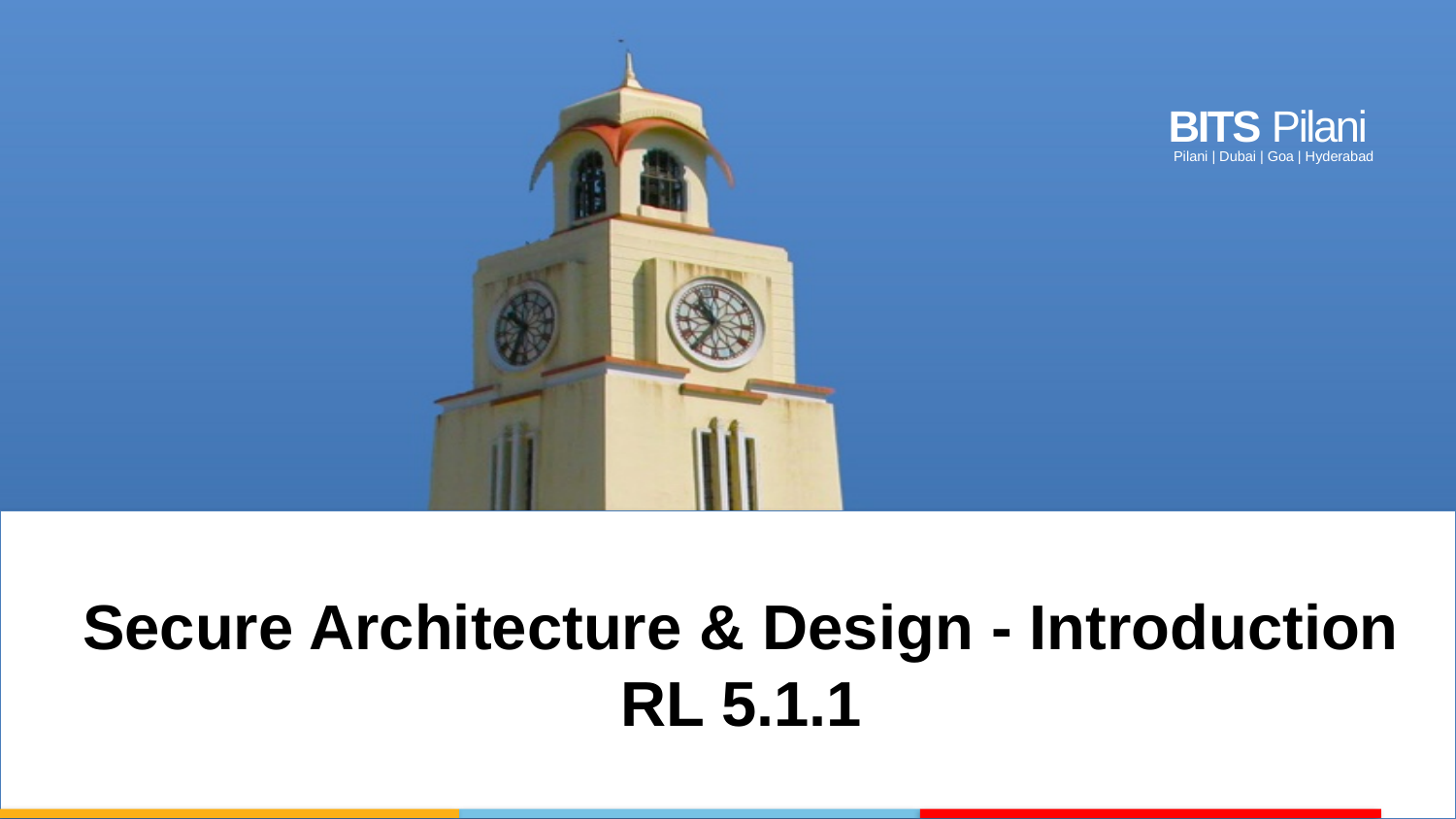

Secure Architecture & Design - Introduction
RL 5.1.1